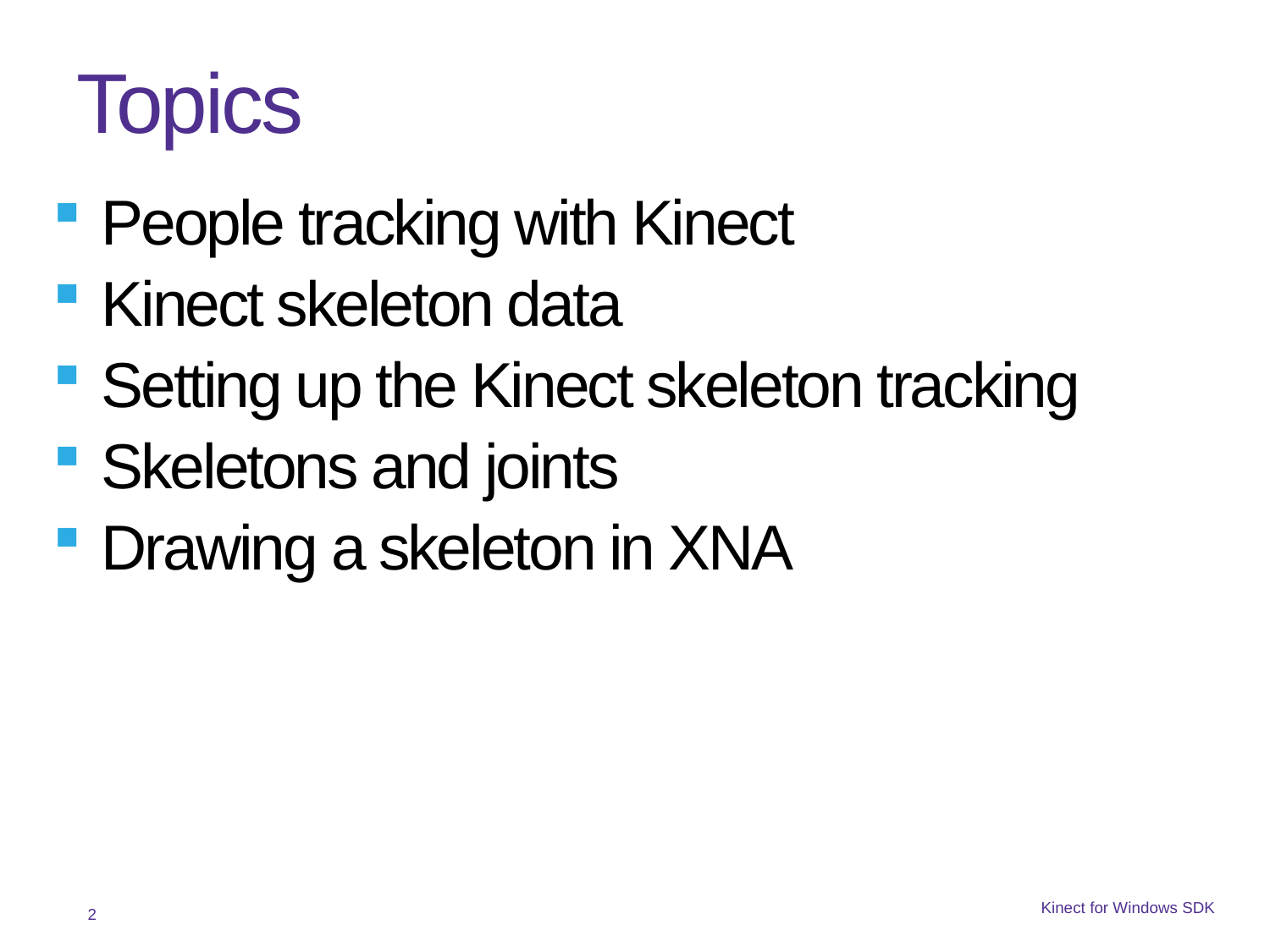

# Topics
People tracking with Kinect
Kinect skeleton data
Setting up the Kinect skeleton tracking
Skeletons and joints
Drawing a skeleton in XNA
2